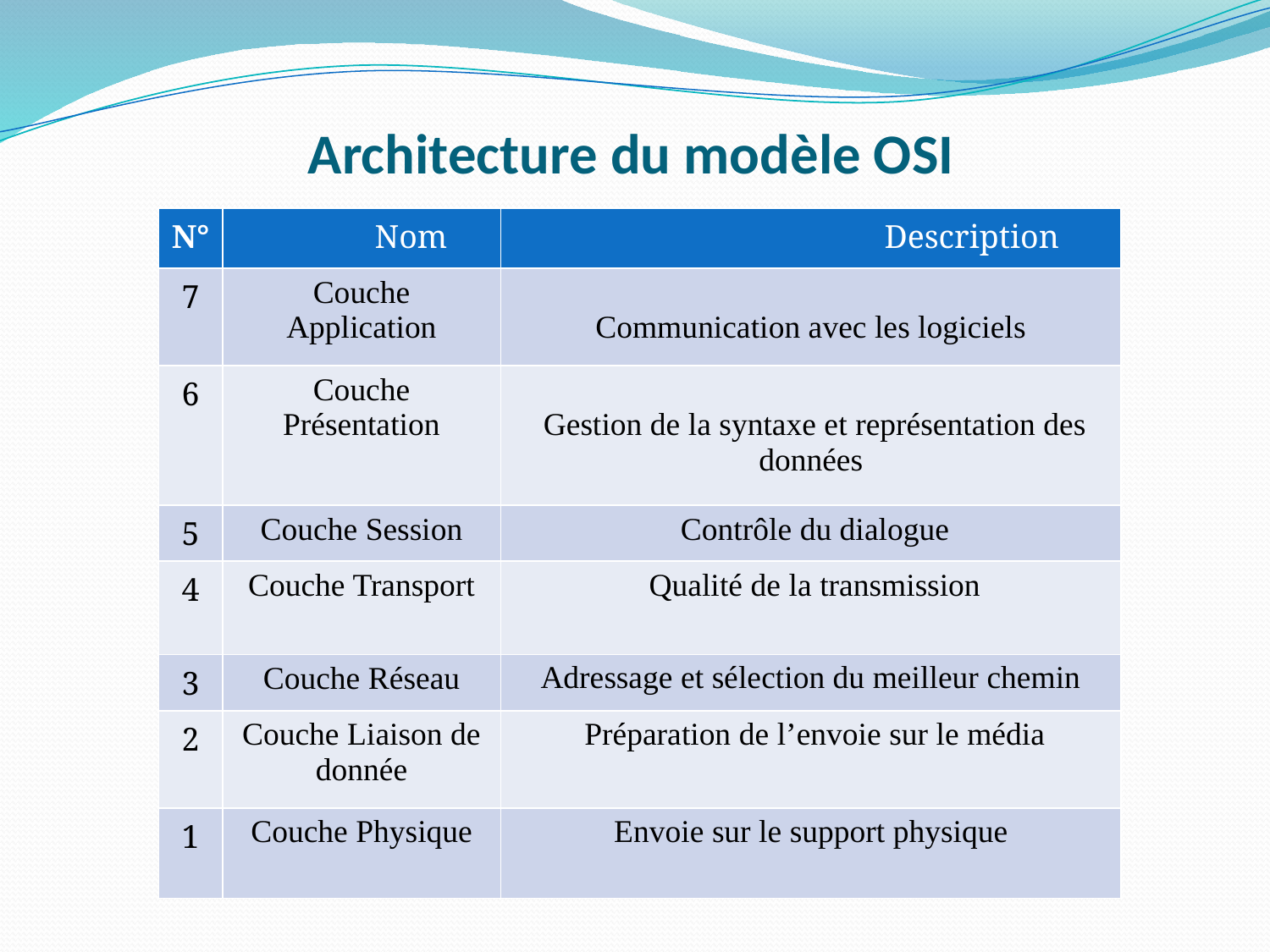

# Architecture du modèle OSI
| N° | Nom | Description |
| --- | --- | --- |
| 7 | Couche Application | Communication avec les logiciels |
| 6 | Couche Présentation | Gestion de la syntaxe et représentation des données |
| 5 | Couche Session | Contrôle du dialogue |
| 4 | Couche Transport | Qualité de la transmission |
| 3 | Couche Réseau | Adressage et sélection du meilleur chemin |
| 2 | Couche Liaison de donnée | Préparation de l’envoie sur le média |
| 1 | Couche Physique | Envoie sur le support physique |